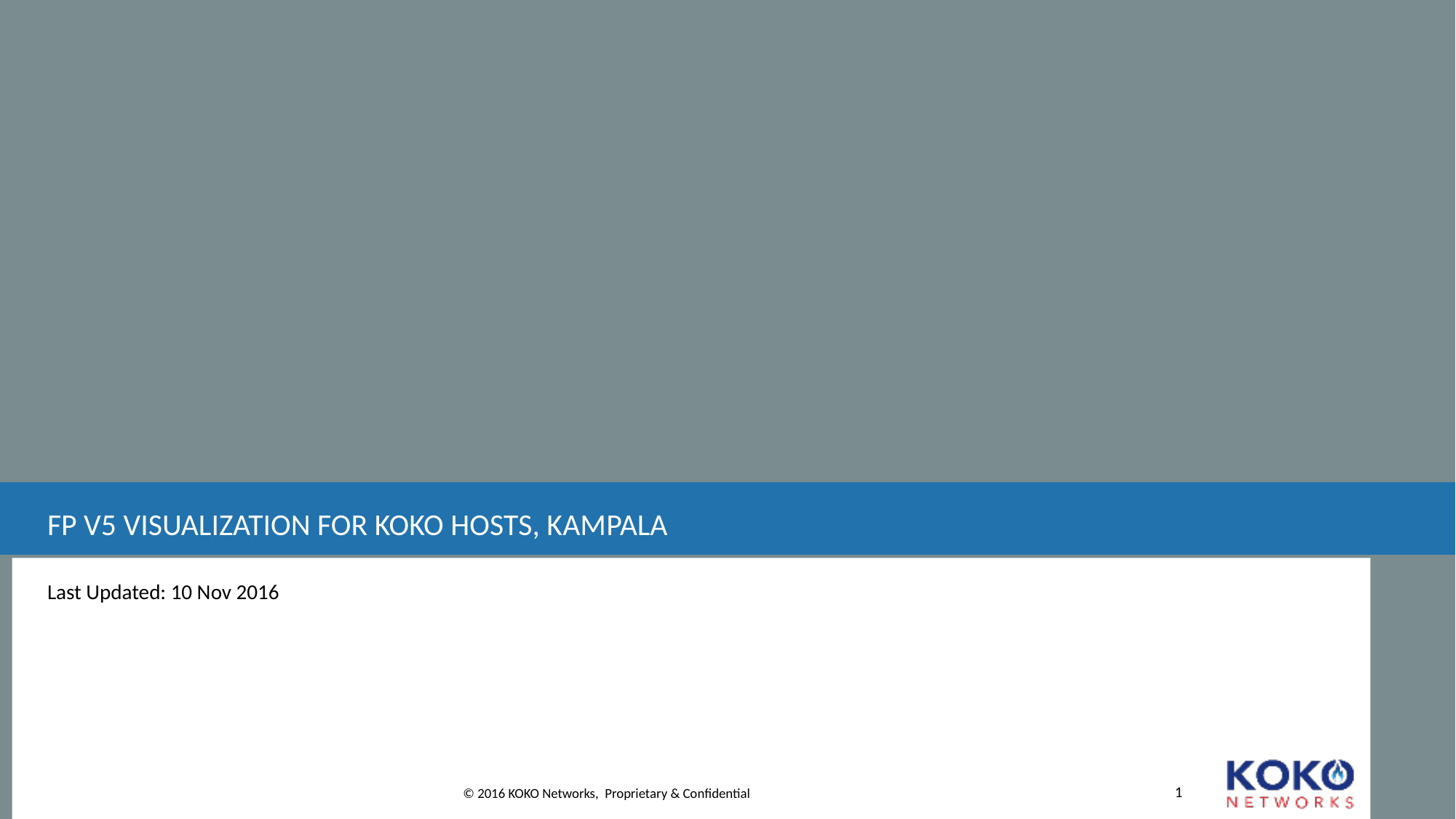

# FP V5 VISUALIZATION FOR KOKO HOSTS, KAMPALA
Last Updated: 10 Nov 2016
1